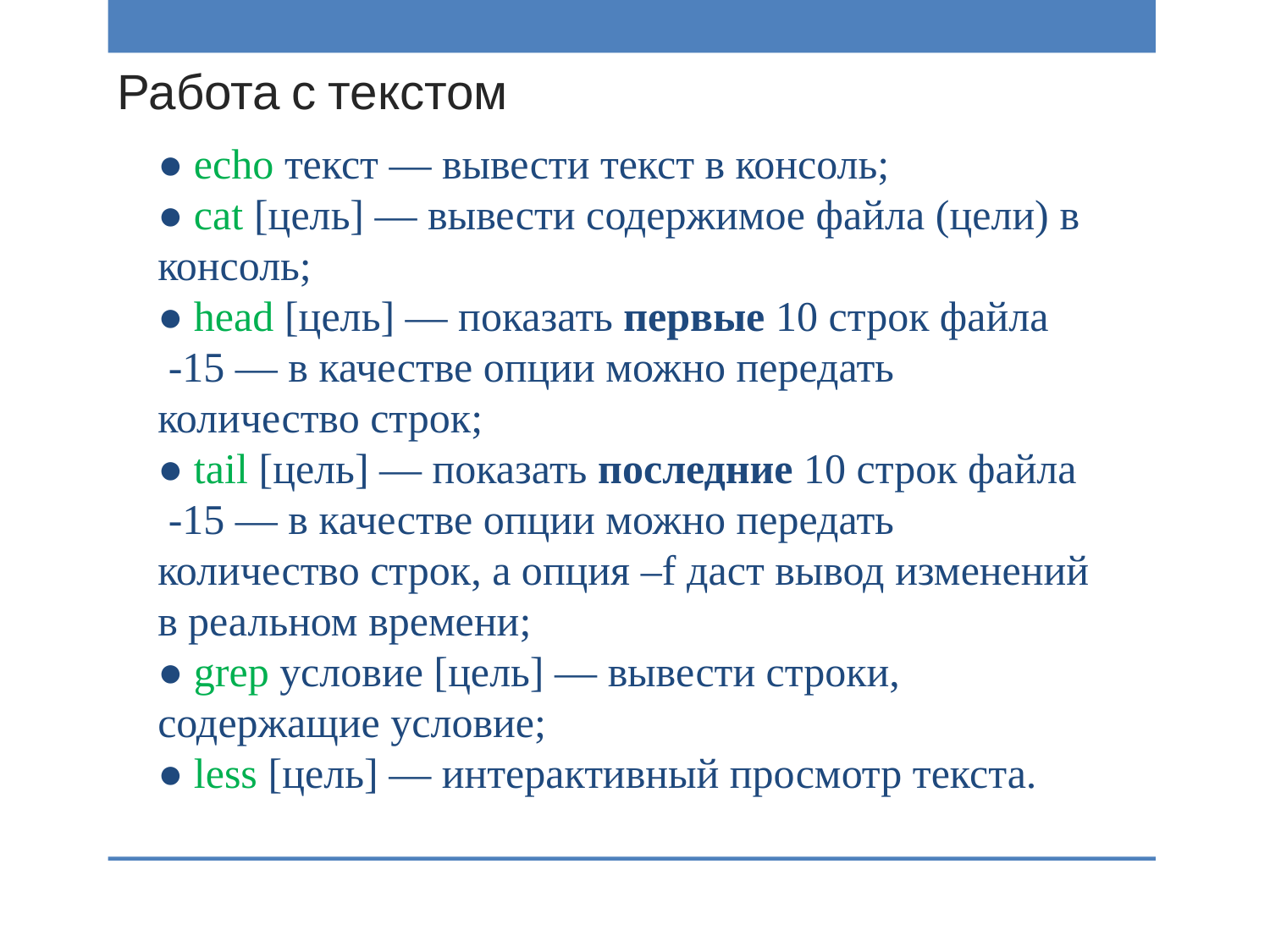

# Работа с текстом
● echo текст — вывести текст в консоль;
● cat [цель] — вывести содержимое файла (цели) в
консоль;
● head [цель] — показать первые 10 строк файла
 -15 — в качестве опции можно передать количество строк;
● tail [цель] — показать последние 10 строк файла
 -15 — в качестве опции можно передать количество строк, а опция –f даст вывод изменений в реальном времени;
● grep условие [цель] — вывести строки, содержащие условие;
● less [цель] — интерактивный просмотр текста.